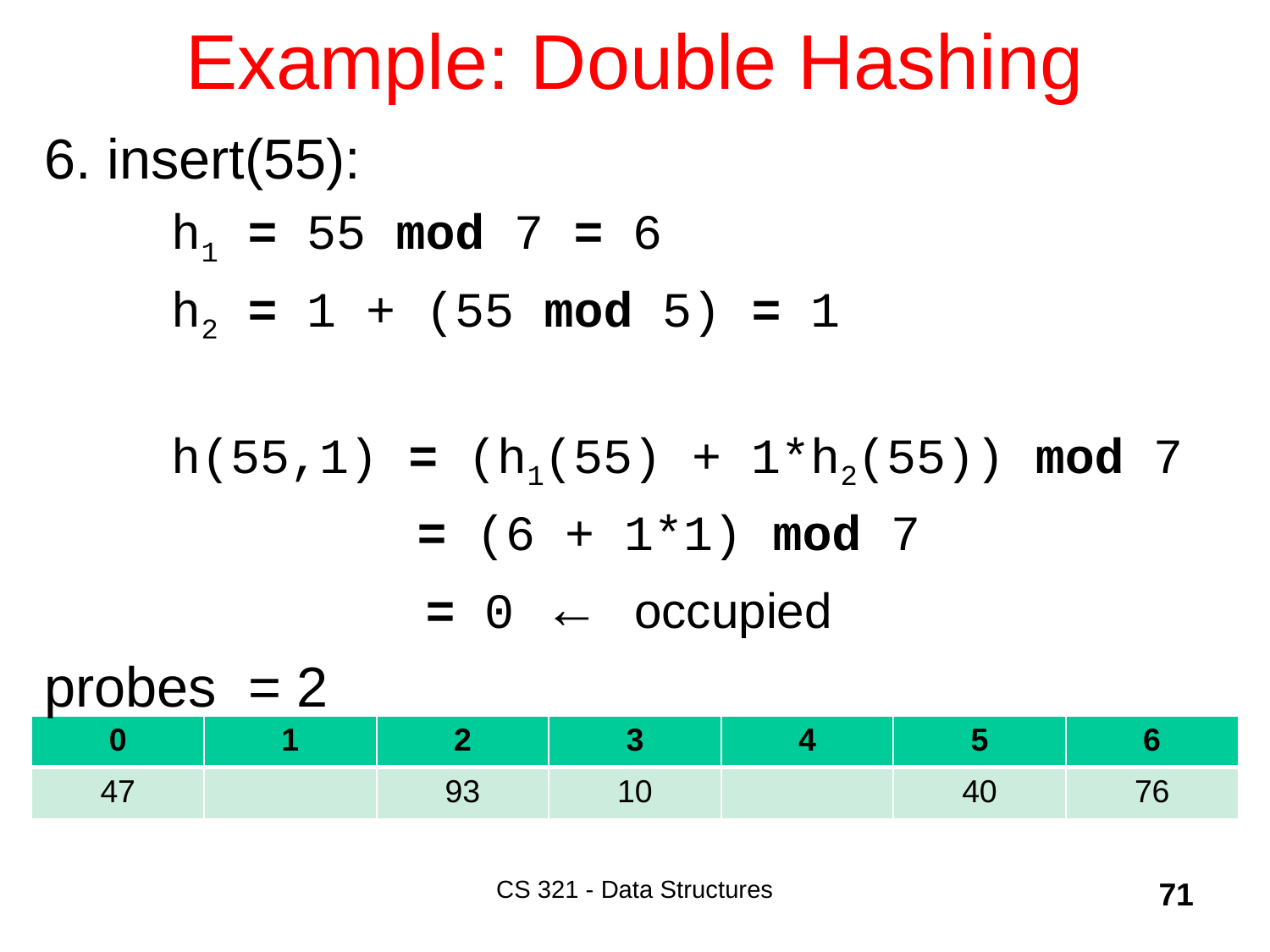

# Example: Double Hashing
6. insert(55):
	h1 = 55 mod 7 = 6
	h2 = 1 + (55 mod 5) = 1

	h(55,1) = (h1(55) + 1*h2(55)) mod 7
		    = (6 + 1*1) mod 7
			= 0 ← occupied
probes  = 2
| 0 | 1 | 2 | 3 | 4 | 5 | 6 |
| --- | --- | --- | --- | --- | --- | --- |
| 47 |  | 93 | 10 |  | 40 | 76 |
CS 321 - Data Structures
71